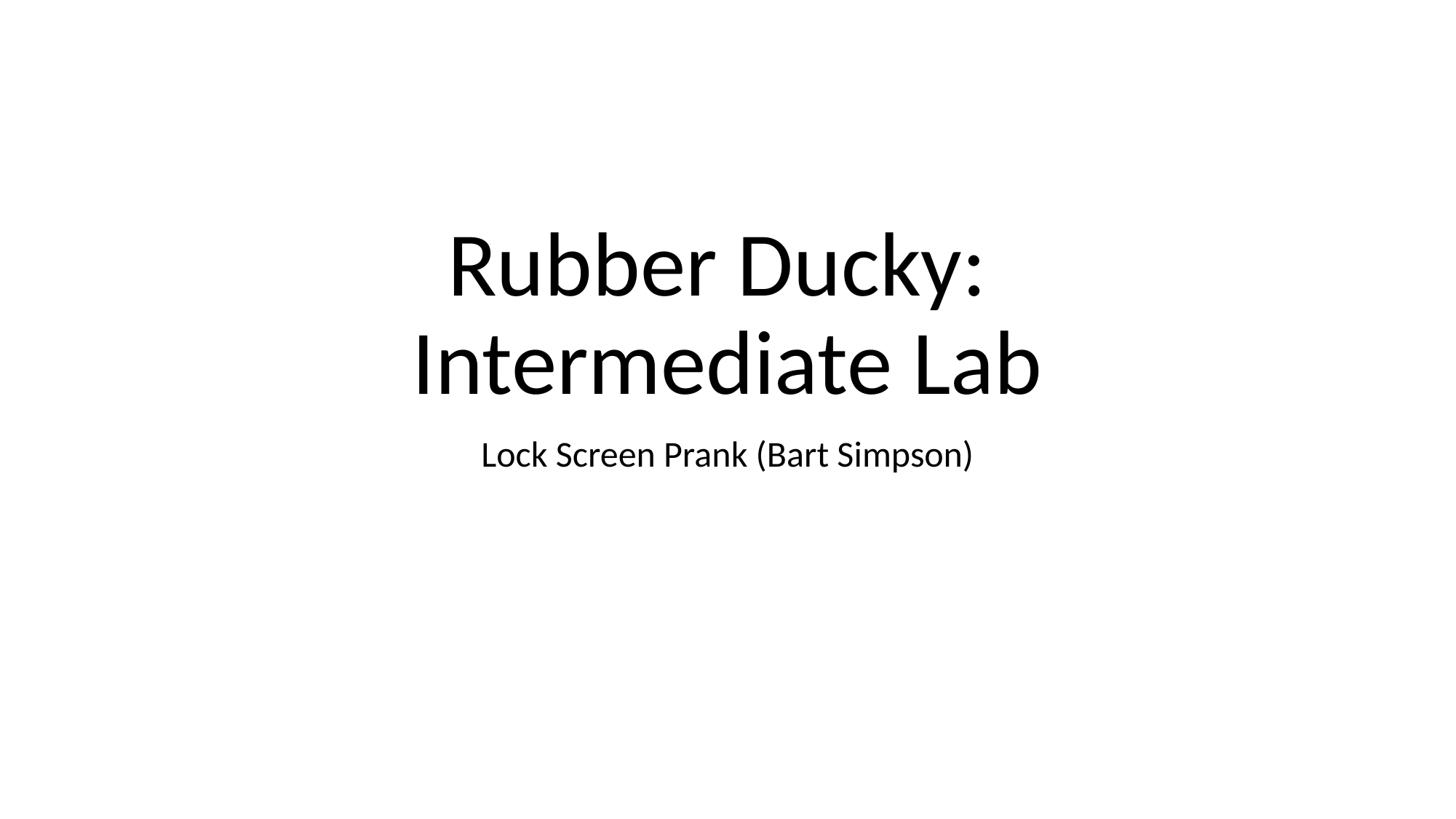

# Rubber Ducky: Intermediate Lab
Lock Screen Prank (Bart Simpson)